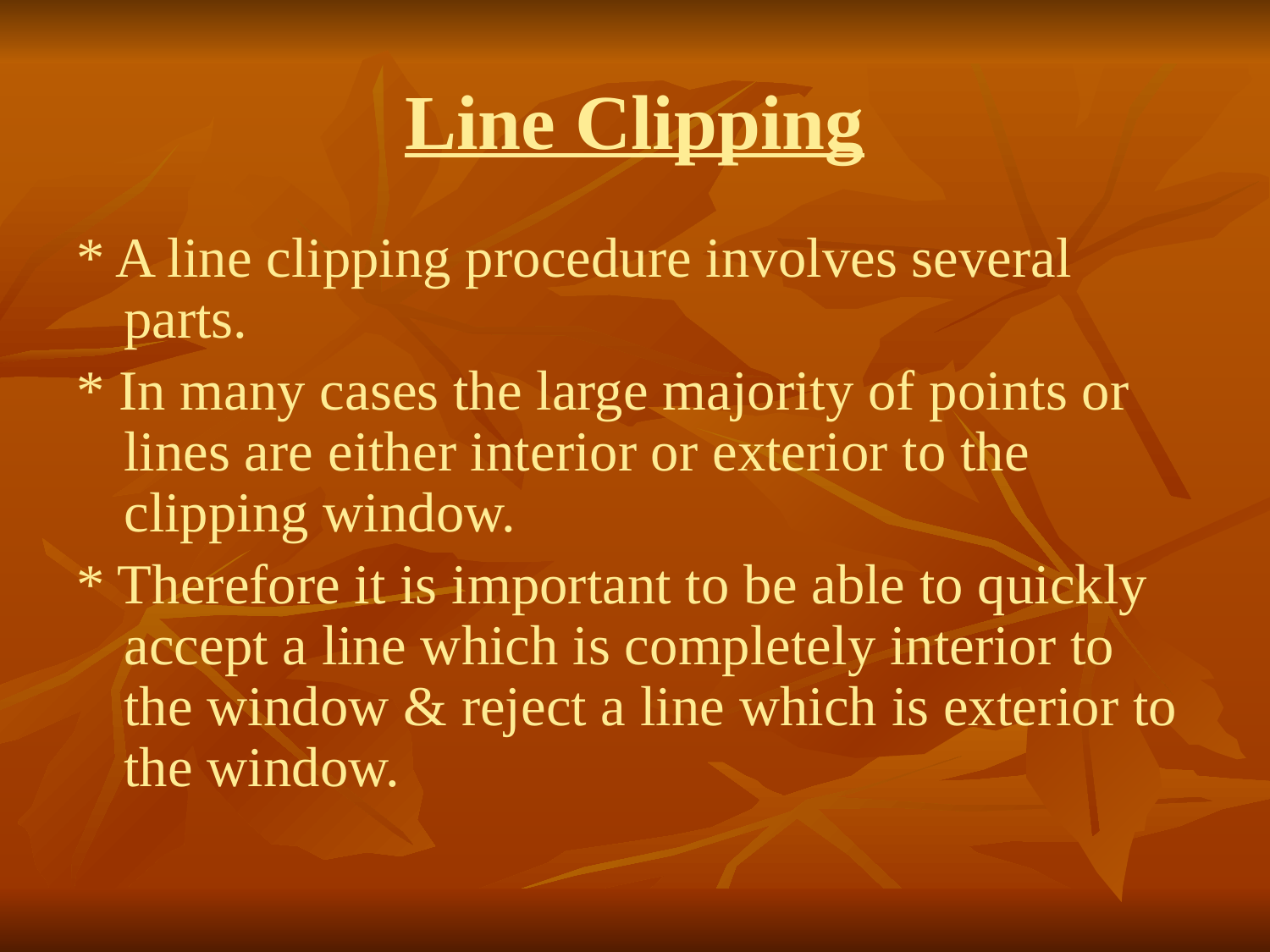

# Line Clipping
* A line clipping procedure involves several parts.
* In many cases the large majority of points or lines are either interior or exterior to the clipping window.
* Therefore it is important to be able to quickly accept a line which is completely interior to the window & reject a line which is exterior to the window.